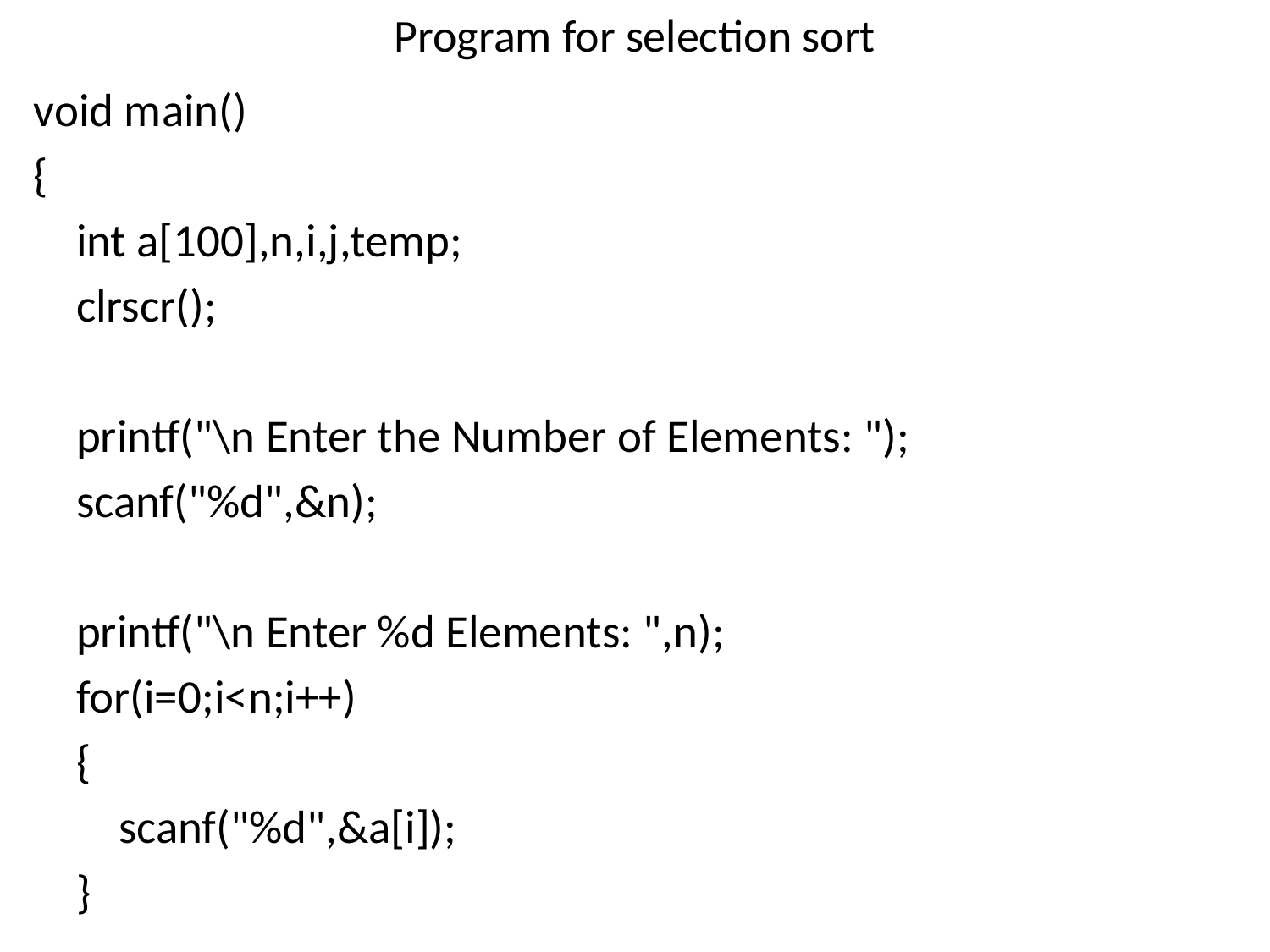

# Program for selection sort
void main()
{
    int a[100],n,i,j,temp;
    clrscr();

    printf("\n Enter the Number of Elements: ");
    scanf("%d",&n);

    printf("\n Enter %d Elements: ",n);
    for(i=0;i<n;i++)
    {
        scanf("%d",&a[i]);
    }